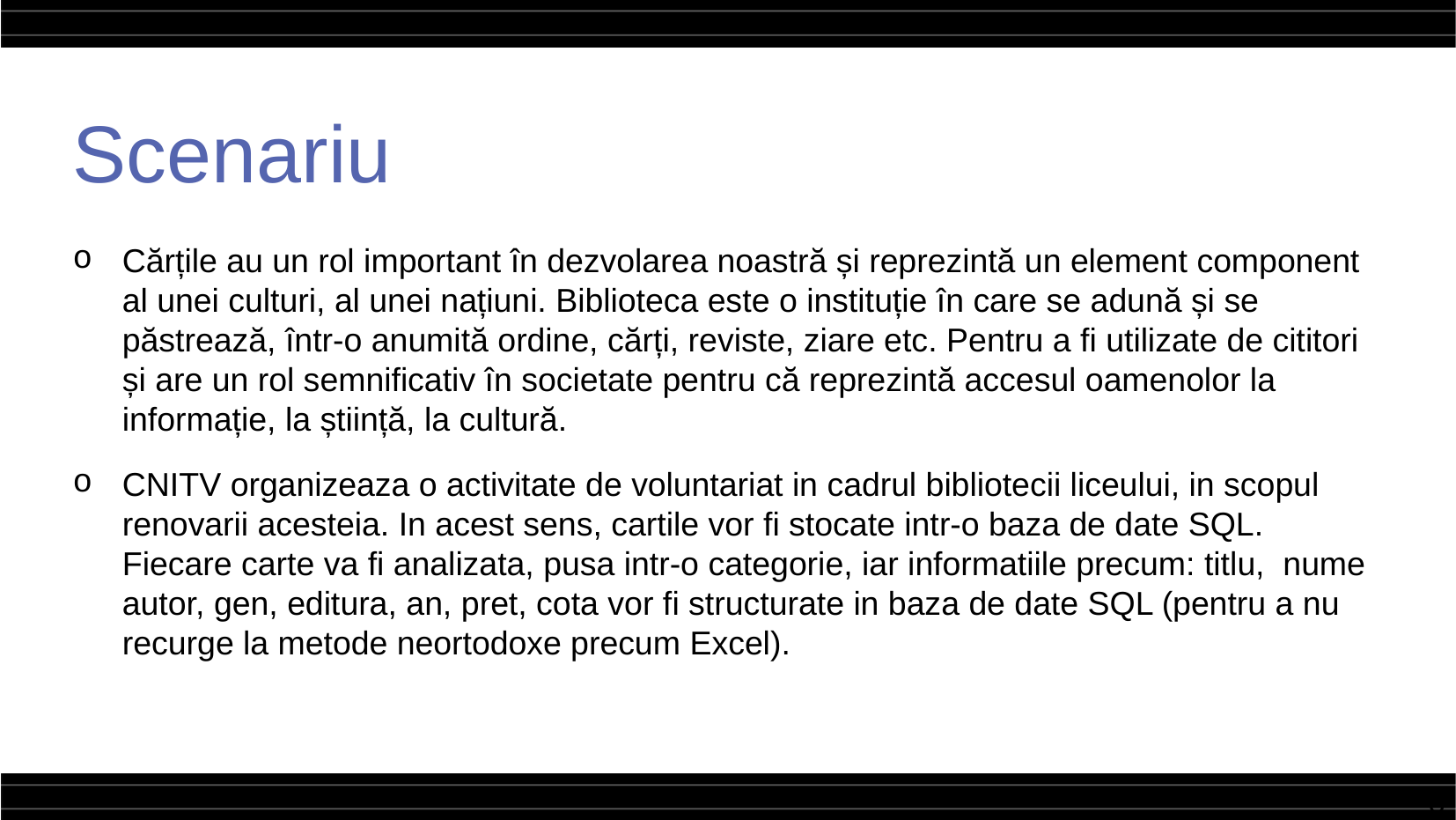

Scenariu
Cărțile au un rol important în dezvolarea noastră și reprezintă un element component al unei culturi, al unei națiuni. Biblioteca este o instituție în care se adună și se păstrează, într-o anumită ordine, cărți, reviste, ziare etc. Pentru a fi utilizate de cititori și are un rol semnificativ în societate pentru că reprezintă accesul oamenolor la informație, la știință, la cultură.
CNITV organizeaza o activitate de voluntariat in cadrul bibliotecii liceului, in scopul renovarii acesteia. In acest sens, cartile vor fi stocate intr-o baza de date SQL. Fiecare carte va fi analizata, pusa intr-o categorie, iar informatiile precum: titlu,  nume autor, gen, editura, an, pret, cota vor fi structurate in baza de date SQL (pentru a nu recurge la metode neortodoxe precum Excel).